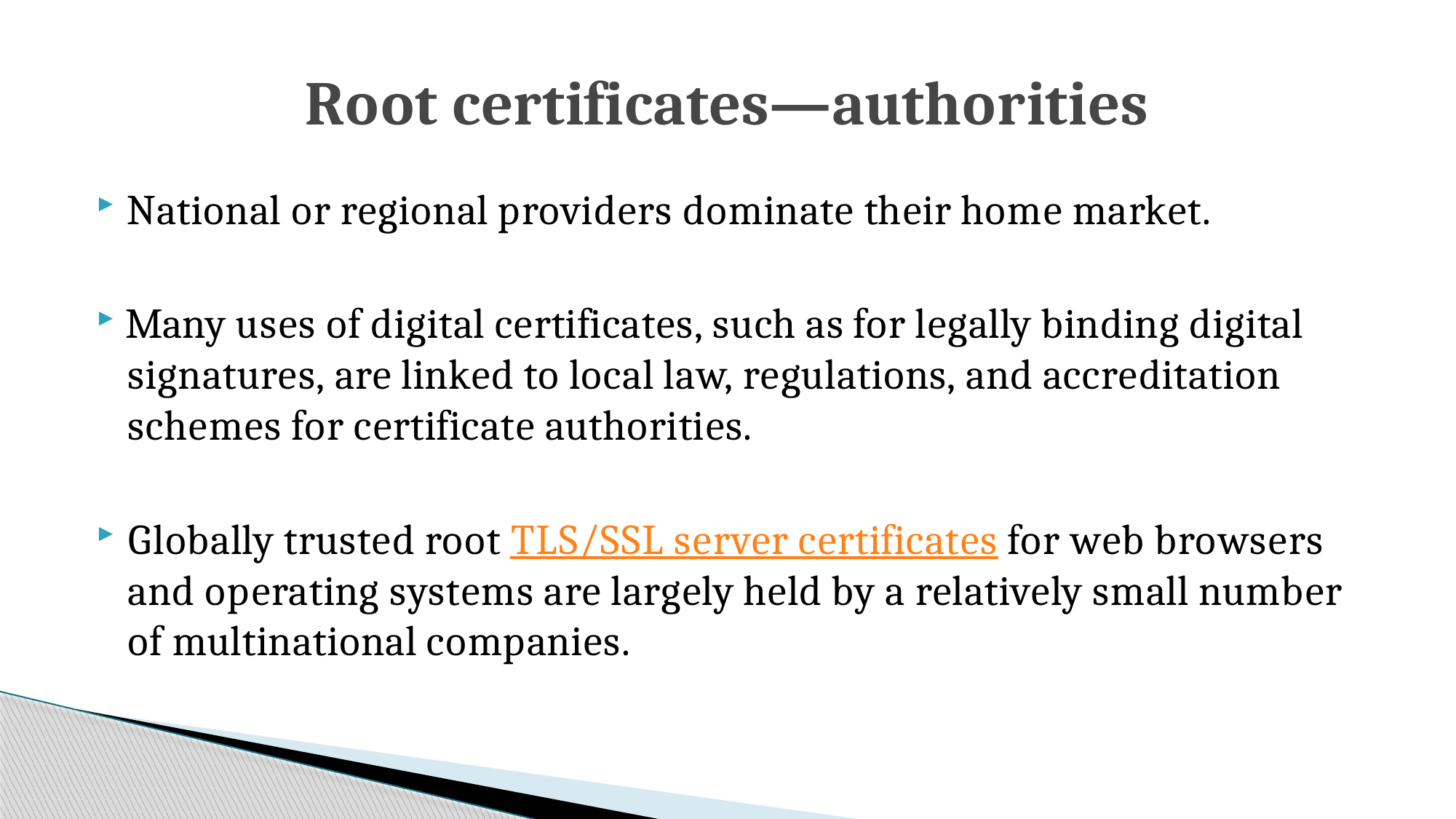

# Root certificates—authorities
National or regional providers dominate their home market.

Many uses of digital certificates, such as for legally binding digital signatures, are linked to local law, regulations, and accreditation schemes for certificate authorities.

Globally trusted root TLS/SSL server certificates for web browsers and operating systems are largely held by a relatively small number of multinational companies.